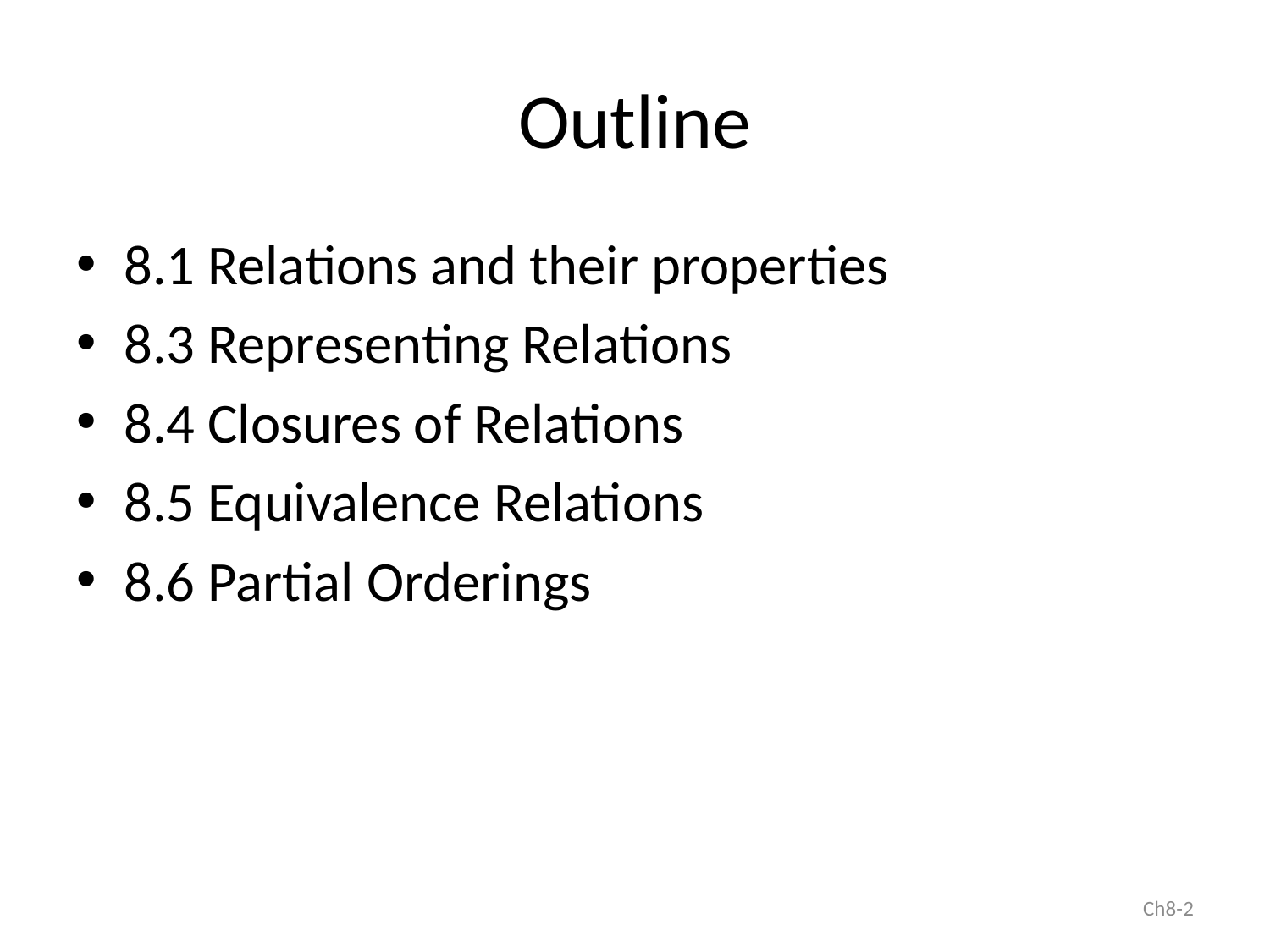

# Outline
8.1 Relations and their properties
8.3 Representing Relations
8.4 Closures of Relations
8.5 Equivalence Relations
8.6 Partial Orderings

Ch8-2